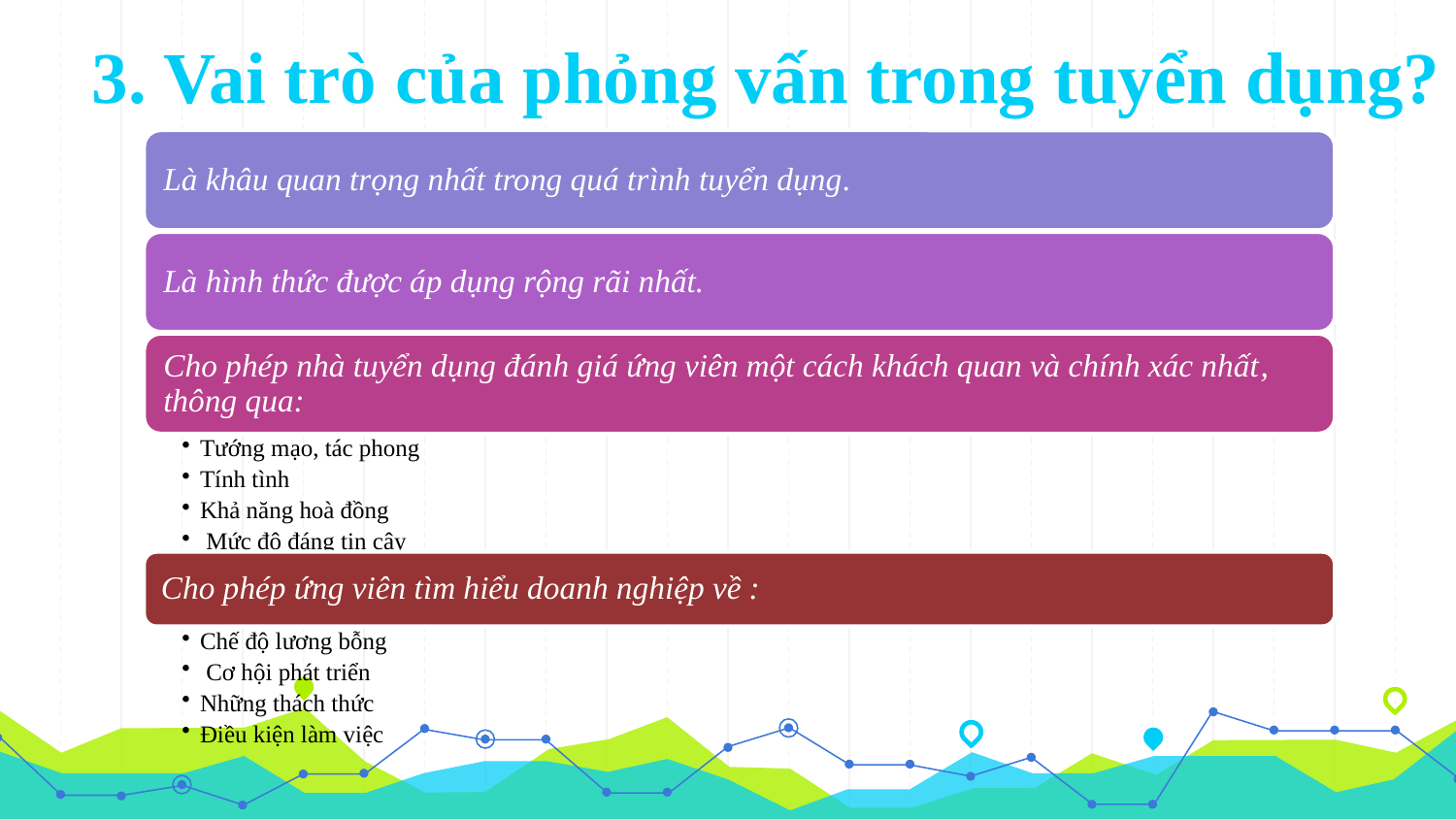

3. Vai trò của phỏng vấn trong tuyển dụng?
Là khâu quan trọng nhất trong quá trình tuyển dụng.
Là hình thức được áp dụng rộng rãi nhất.
Cho phép nhà tuyển dụng đánh giá ứng viên một cách khách quan và chính xác nhất, thông qua:
Tướng mạo, tác phong
Tính tình
Khả năng hoà đồng
 Mức độ đáng tin cậy
Khả năng chuyên môn, điểm mạnh yếu.
Động cơ, quá trình công tác
Cho phép ứng viên tìm hiểu doanh nghiệp về :
Chế độ lương bỗng
 Cơ hội phát triển
Những thách thức
Điều kiện làm việc